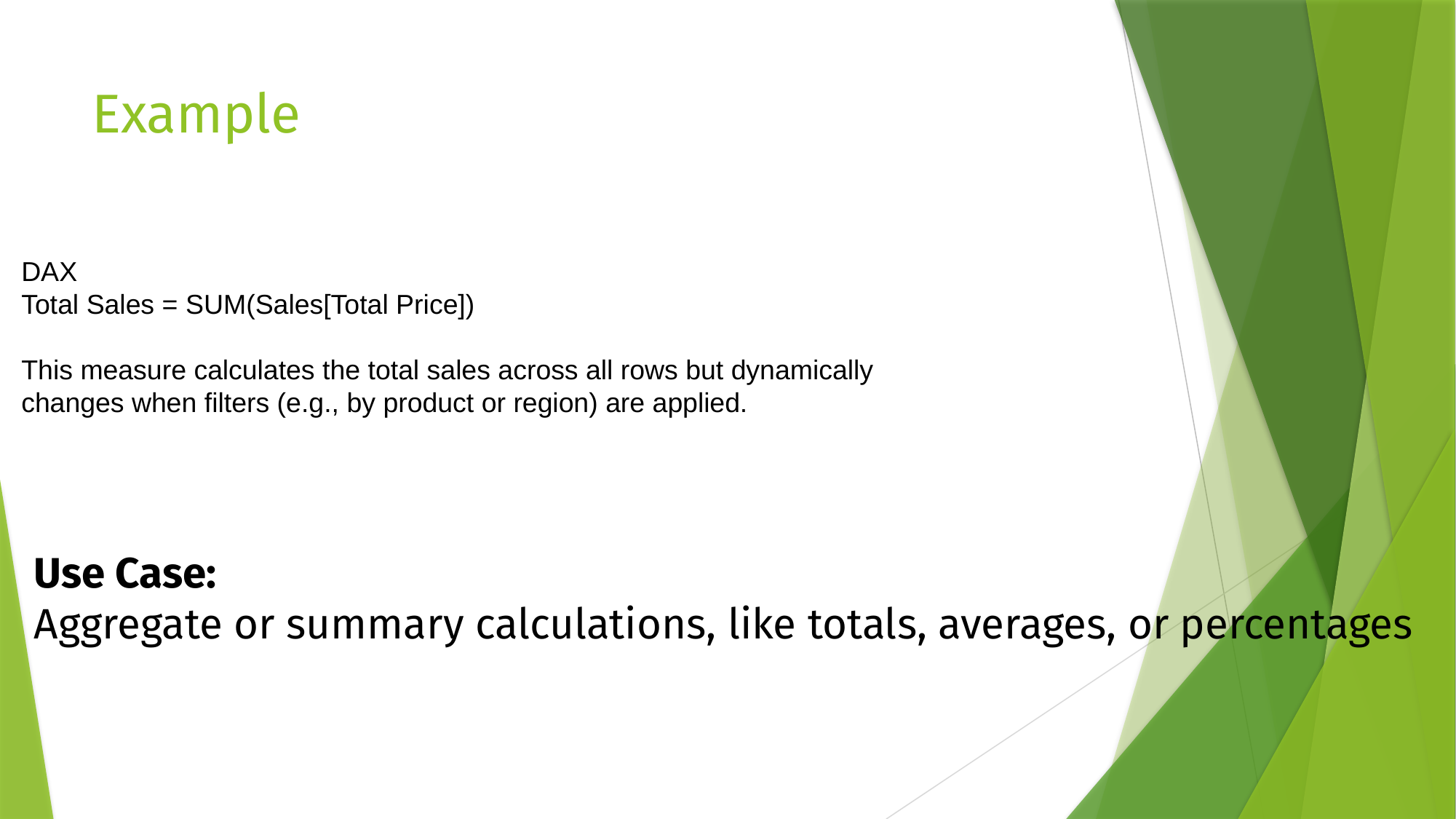

# Example
DAX
Total Sales = SUM(Sales[Total Price])

This measure calculates the total sales across all rows but dynamically
changes when filters (e.g., by product or region) are applied.
Use Case:
Aggregate or summary calculations, like totals, averages, or percentages